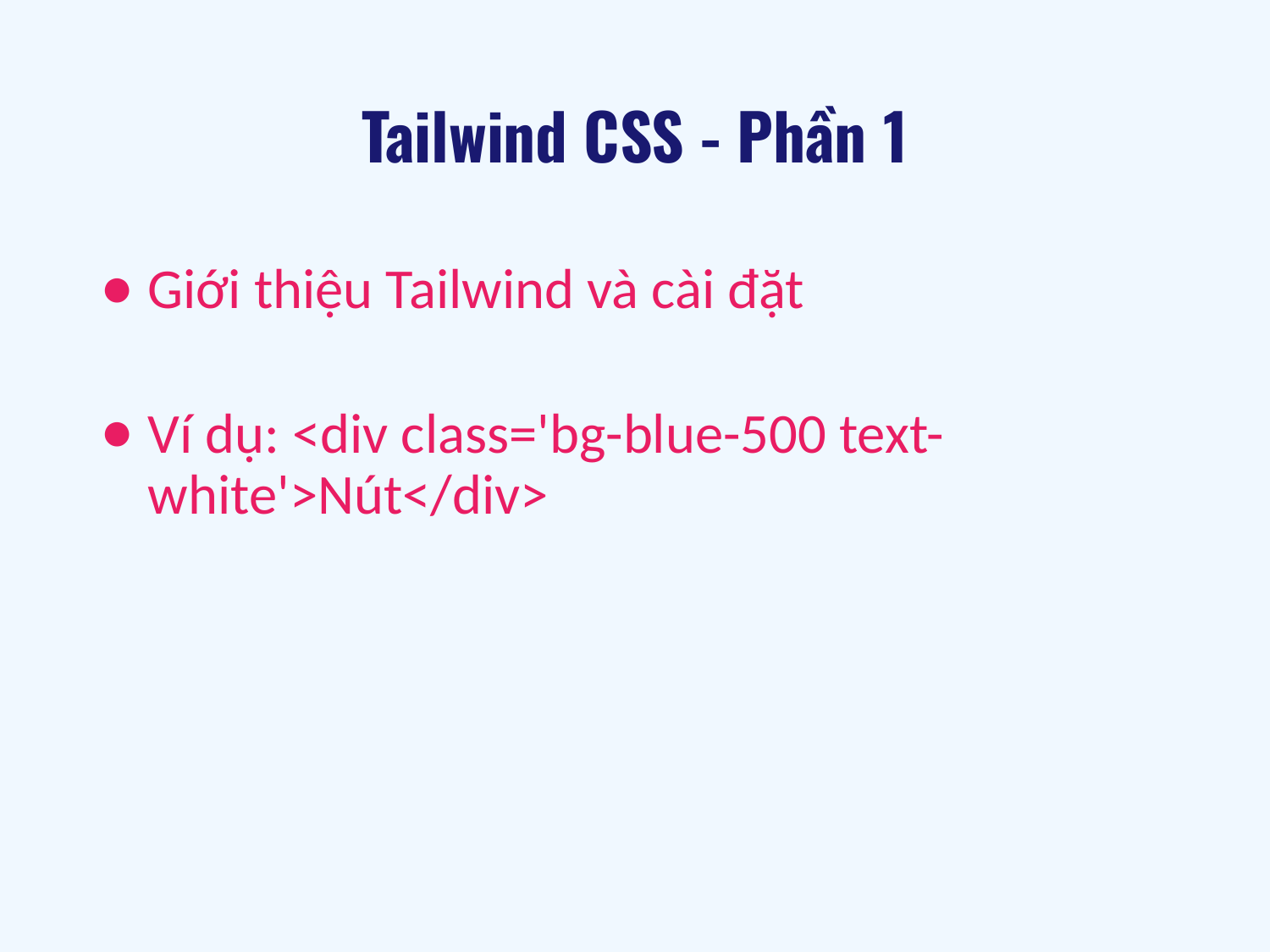

# Tailwind CSS - Phần 1
Giới thiệu Tailwind và cài đặt

Ví dụ: <div class='bg-blue-500 text-white'>Nút</div>